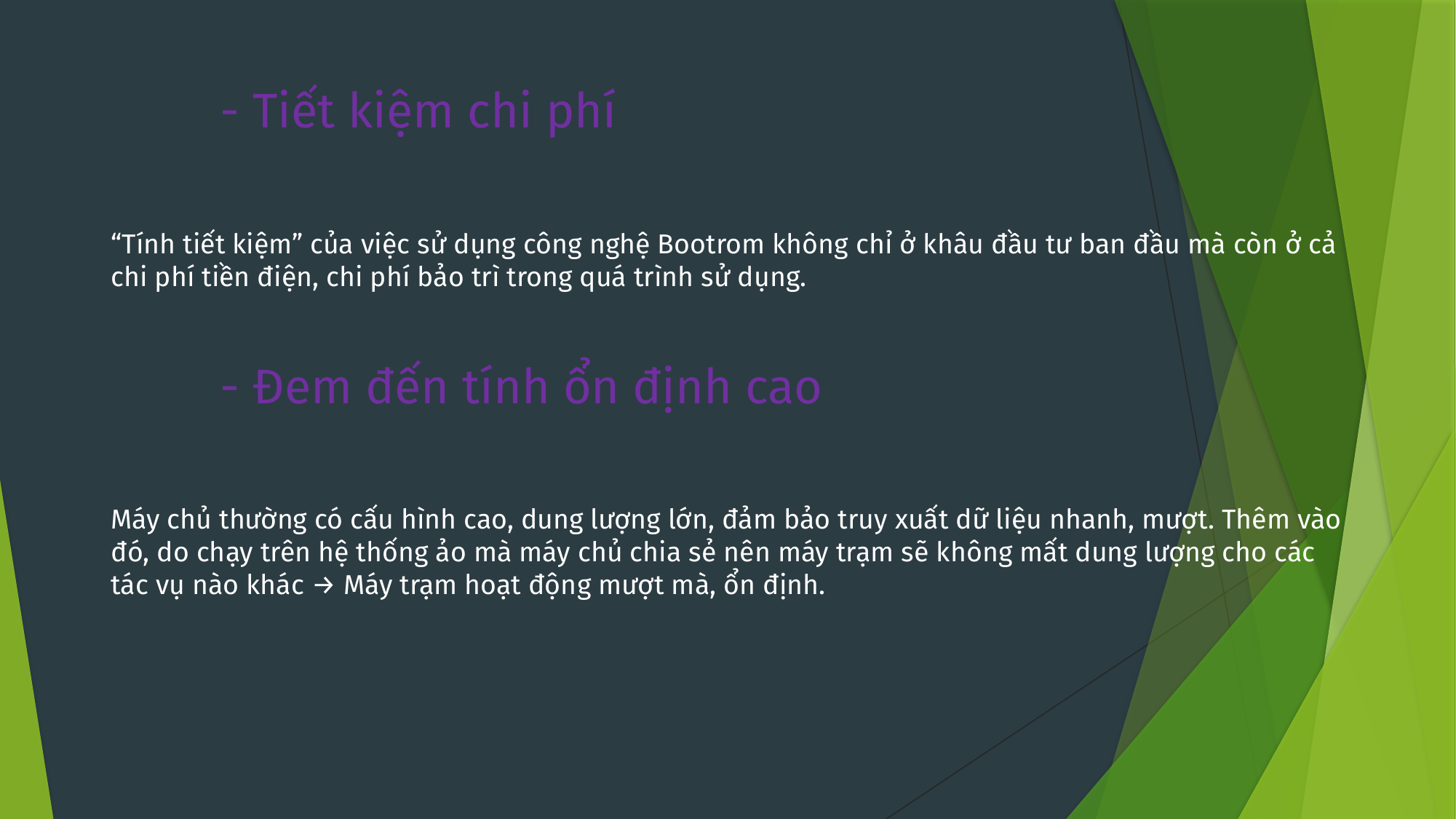

- Tiết kiệm chi phí

“Tính tiết kiệm” của việc sử dụng công nghệ Bootrom không chỉ ở khâu đầu tư ban đầu mà còn ở cả chi phí tiền điện, chi phí bảo trì trong quá trình sử dụng.

	- Đem đến tính ổn định cao

Máy chủ thường có cấu hình cao, dung lượng lớn, đảm bảo truy xuất dữ liệu nhanh, mượt. Thêm vào đó, do chạy trên hệ thống ảo mà máy chủ chia sẻ nên máy trạm sẽ không mất dung lượng cho các tác vụ nào khác → Máy trạm hoạt động mượt mà, ổn định.